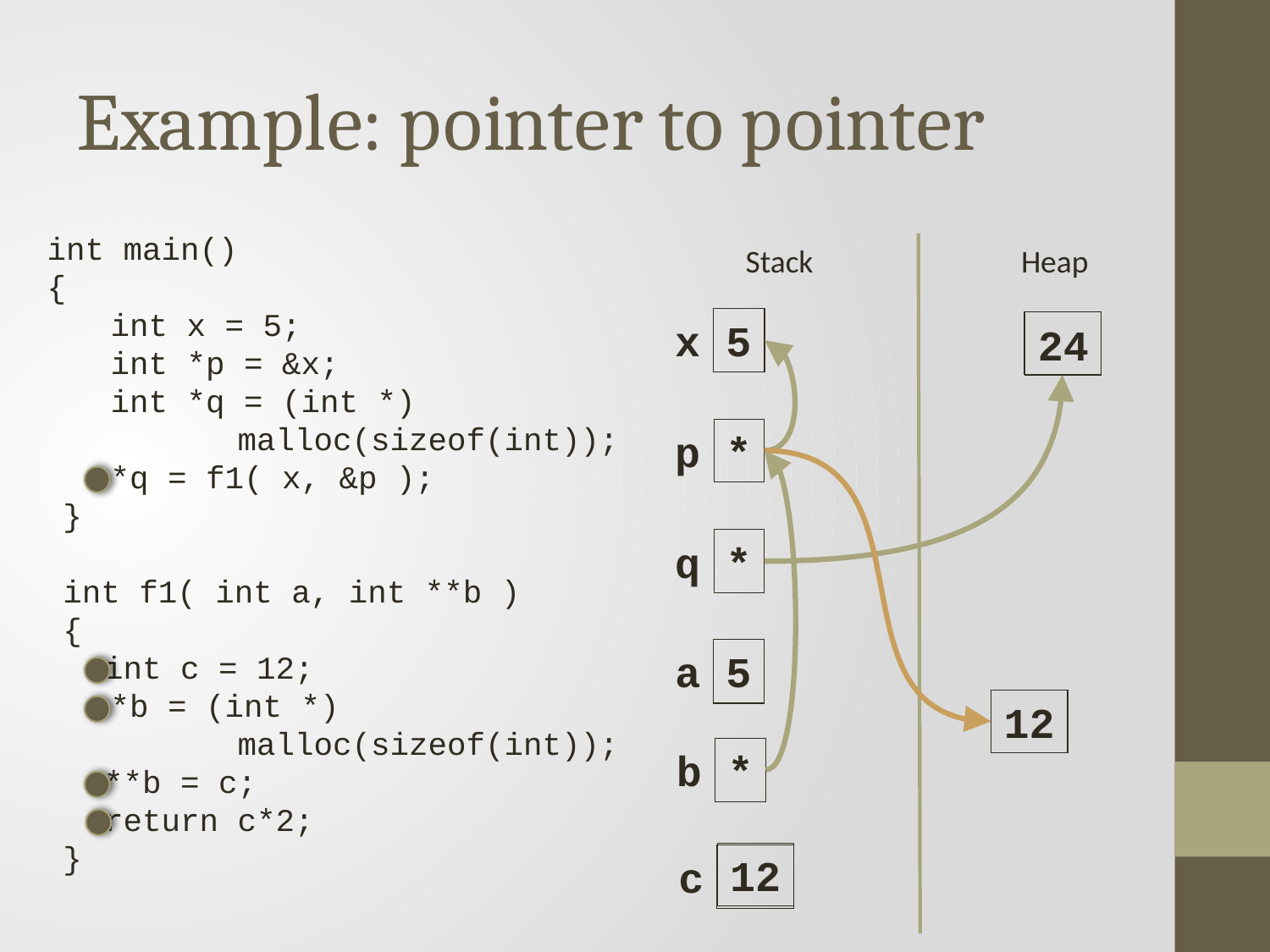

# Example: pointer to pointer
int main()
{
int x = 5;
int *p = &x;
int *q = (int *)
	malloc(sizeof(int));
*q = f1( x, &p );
}

int f1( int a, int **b )
{
int c = 12;
*b = (int *)
	malloc(sizeof(int));
**b = c;
return c*2;
}

Stack
Heap
x

5

24
p
*

q
*
a

5

12

b
*

12
c